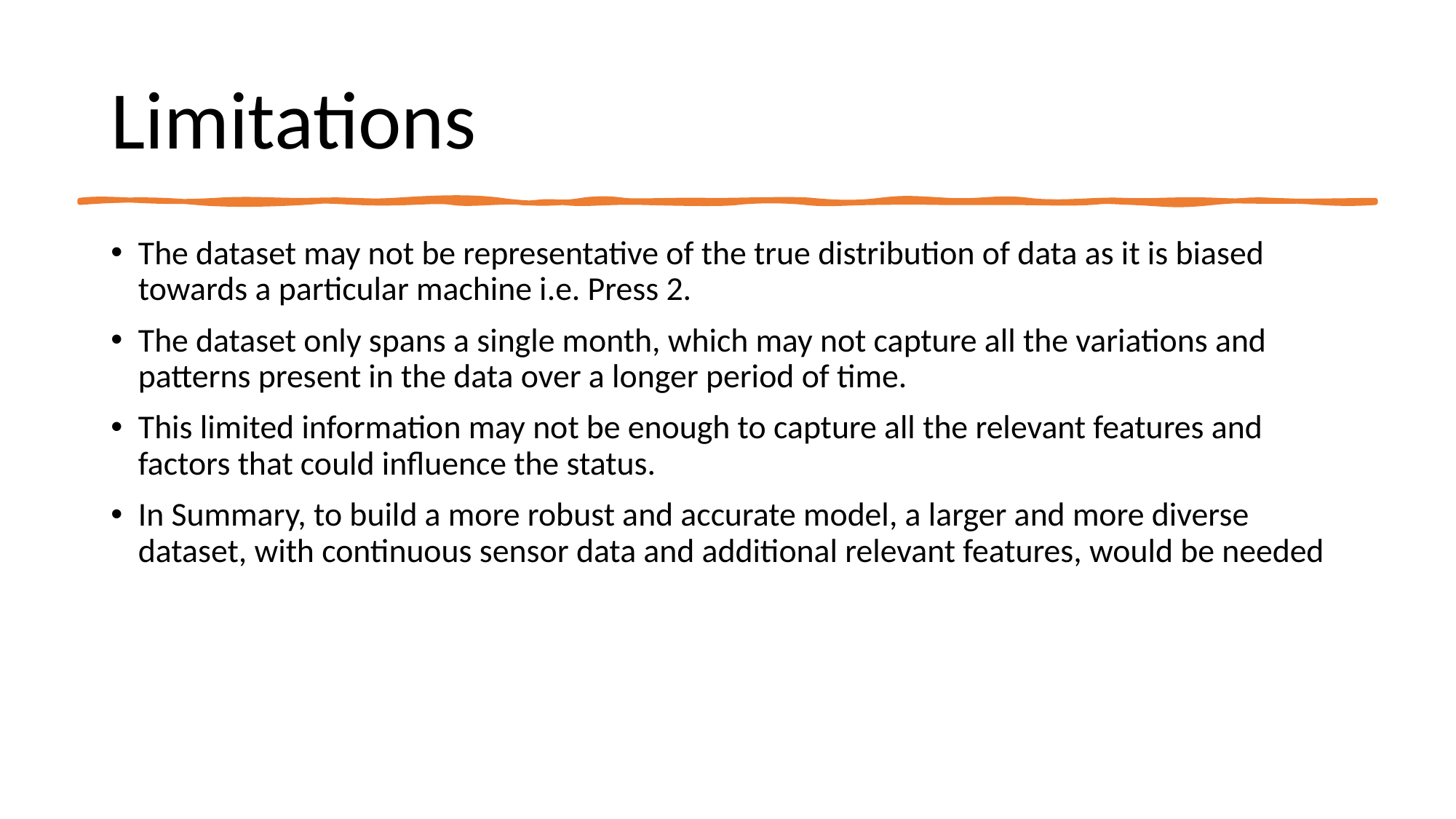

# Limitations

The dataset may not be representative of the true distribution of data as it is biased towards a particular machine i.e. Press 2.
The dataset only spans a single month, which may not capture all the variations and patterns present in the data over a longer period of time.
This limited information may not be enough to capture all the relevant features and factors that could influence the status.
In Summary, to build a more robust and accurate model, a larger and more diverse dataset, with continuous sensor data and additional relevant features, would be needed